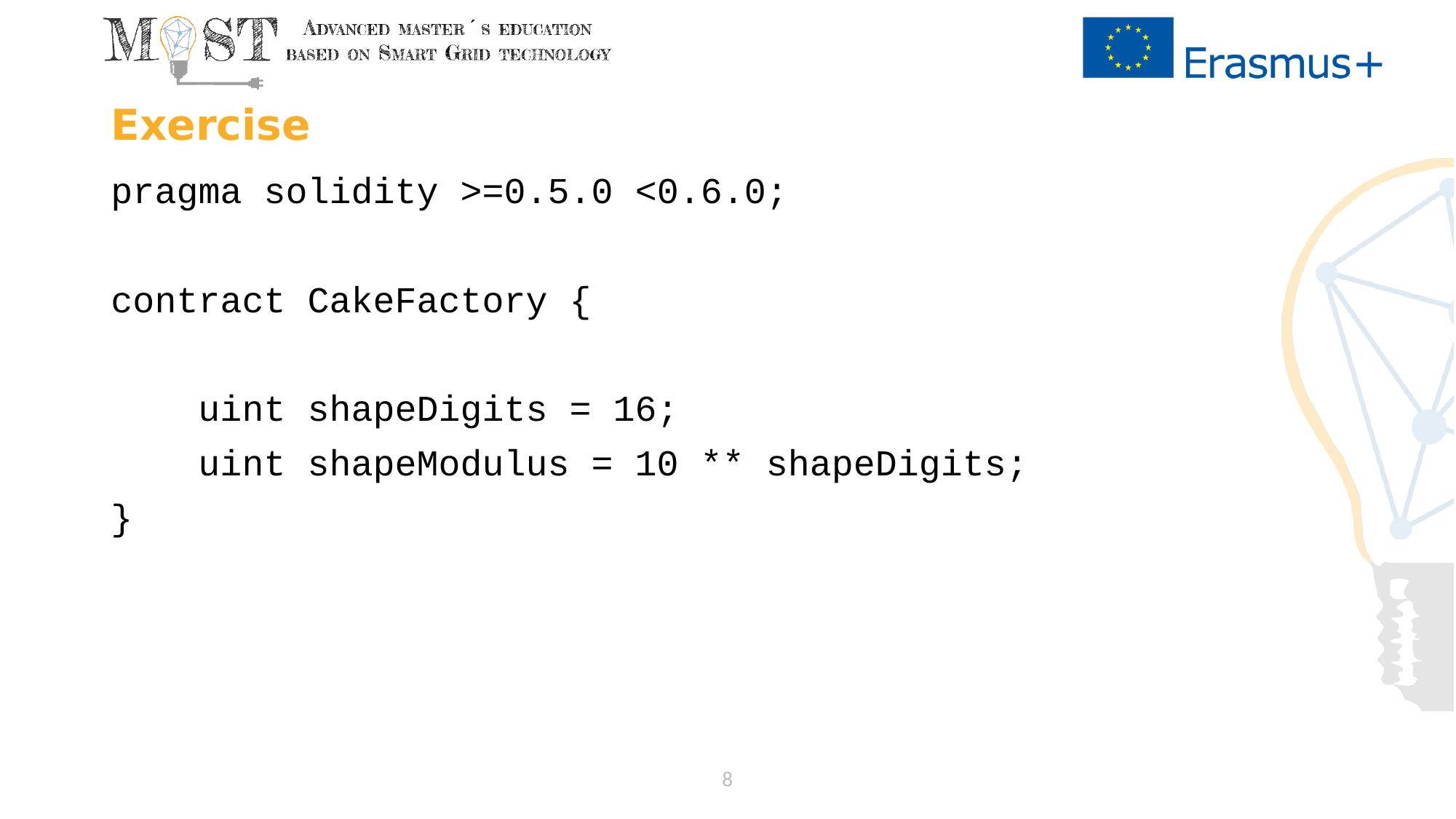

# Exercise
pragma solidity >=0.5.0 <0.6.0;

contract CakeFactory {

    uint shapeDigits = 16;
    uint shapeModulus = 10 ** shapeDigits;
}
8